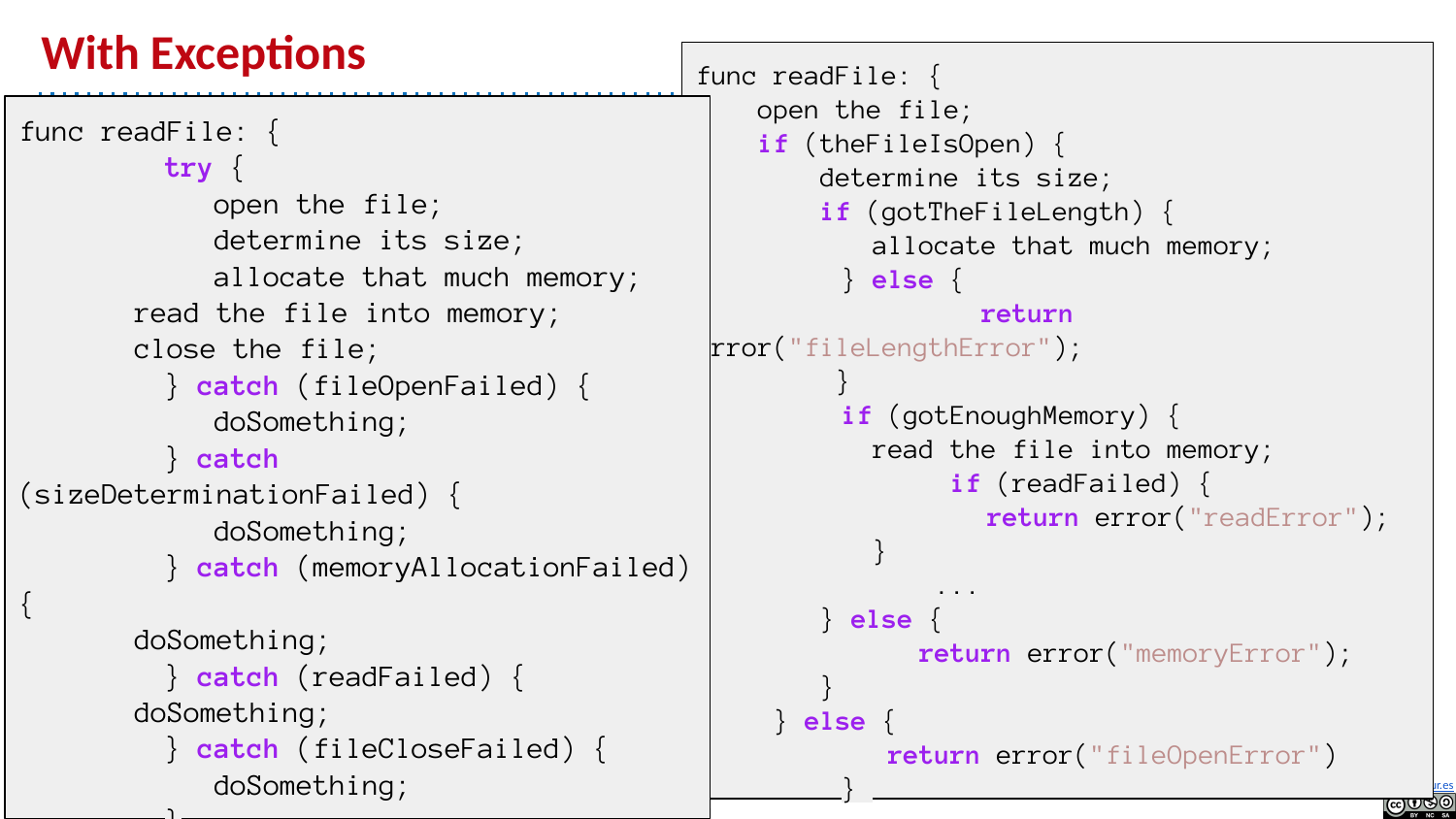

# With Exceptions
func readFile: {
    open the file;
    if (theFileIsOpen) {
        determine its size;
        if (gotTheFileLength) {
      	  allocate that much memory;
     	} else {
    	         return error("fileLengthError");
         }
      	if (gotEnoughMemory) {
     	  read the file into memory;
    	       if (readFailed) {
      	  	return error("readError");
     	  }
    	      ...
        } else {
    	     return error("memoryError");
        }
     } else {
	   return error("fileOpenError")
	}
}

func readFile: {
	try {
    	   open the file;
    	   determine its size;
    	   allocate that much memory;
       read the file into memory;
       close the file;
	} catch (fileOpenFailed) {
   	   doSomething;
	} catch (sizeDeterminationFailed) {
    	   doSomething;
	} catch (memoryAllocationFailed) {
       doSomething;
	} catch (readFailed) {
       doSomething;
	} catch (fileCloseFailed) {
    	   doSomething;
	}
}